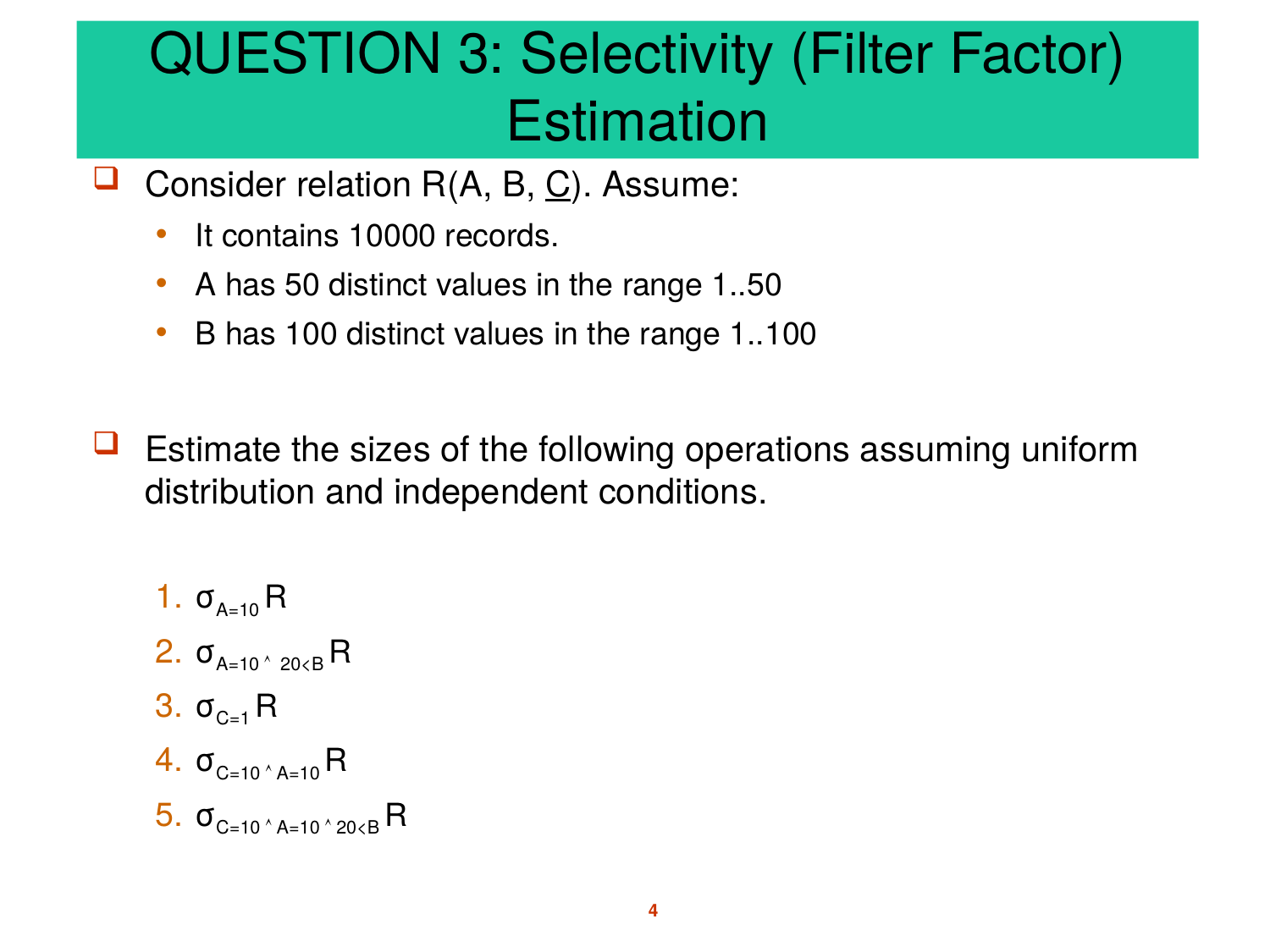

# QUESTION 3: Selectivity (Filter Factor) Estimation
Consider relation R(A, B, C). Assume:
It contains 10000 records.
A has 50 distinct values in the range 1..50
B has 100 distinct values in the range 1..100

Estimate the sizes of the following operations assuming uniform distribution and independent conditions.

σA=10 R
σA=10 ∧  20<B R
σC=1 R
σC=10 ∧ A=10 R
σC=10 ∧ A=10 ∧ 20<B R